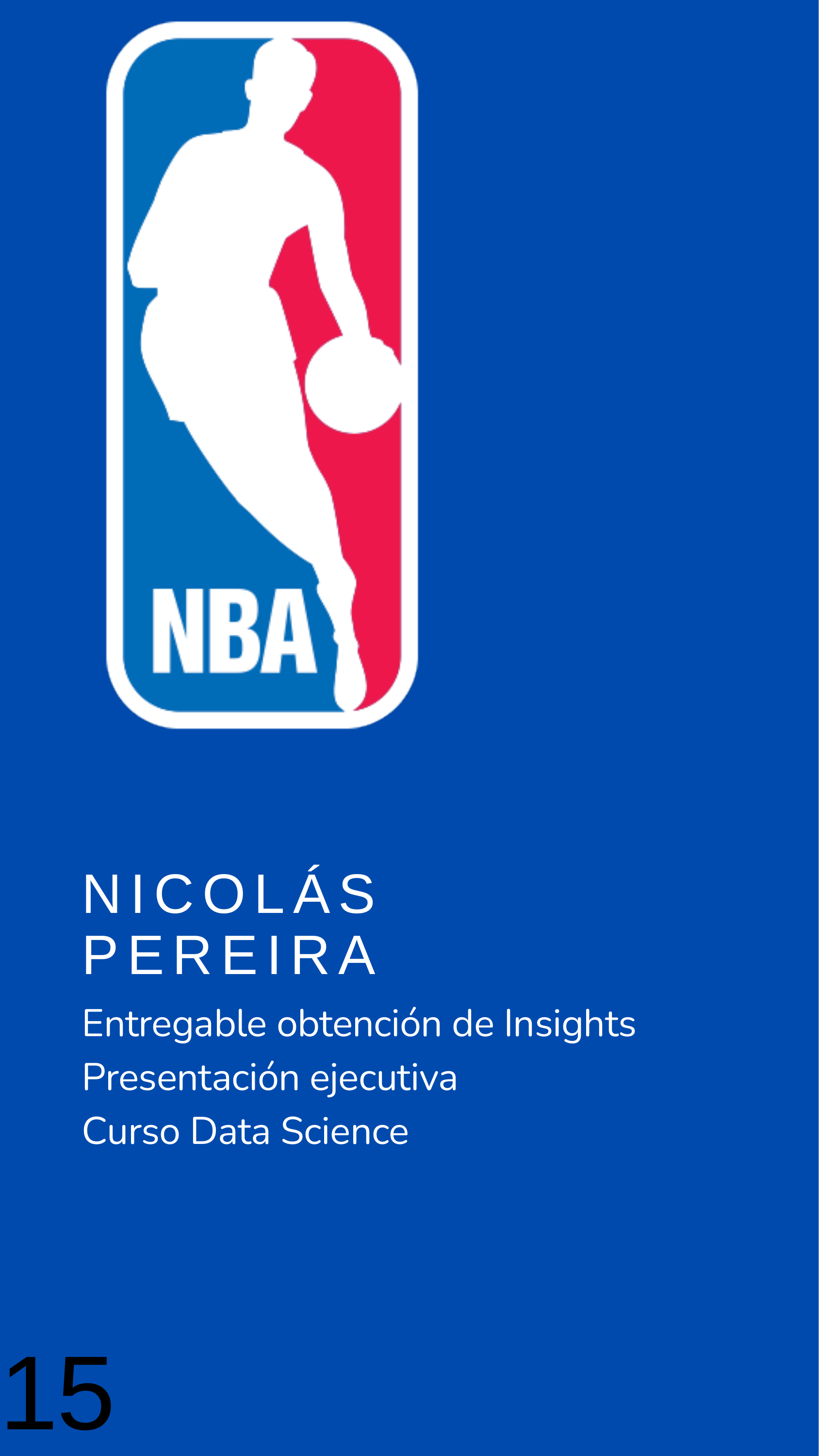

NICOLÁS PEREIRA
Entregable obtención de Insights
Presentación ejecutiva
Curso Data Science
15